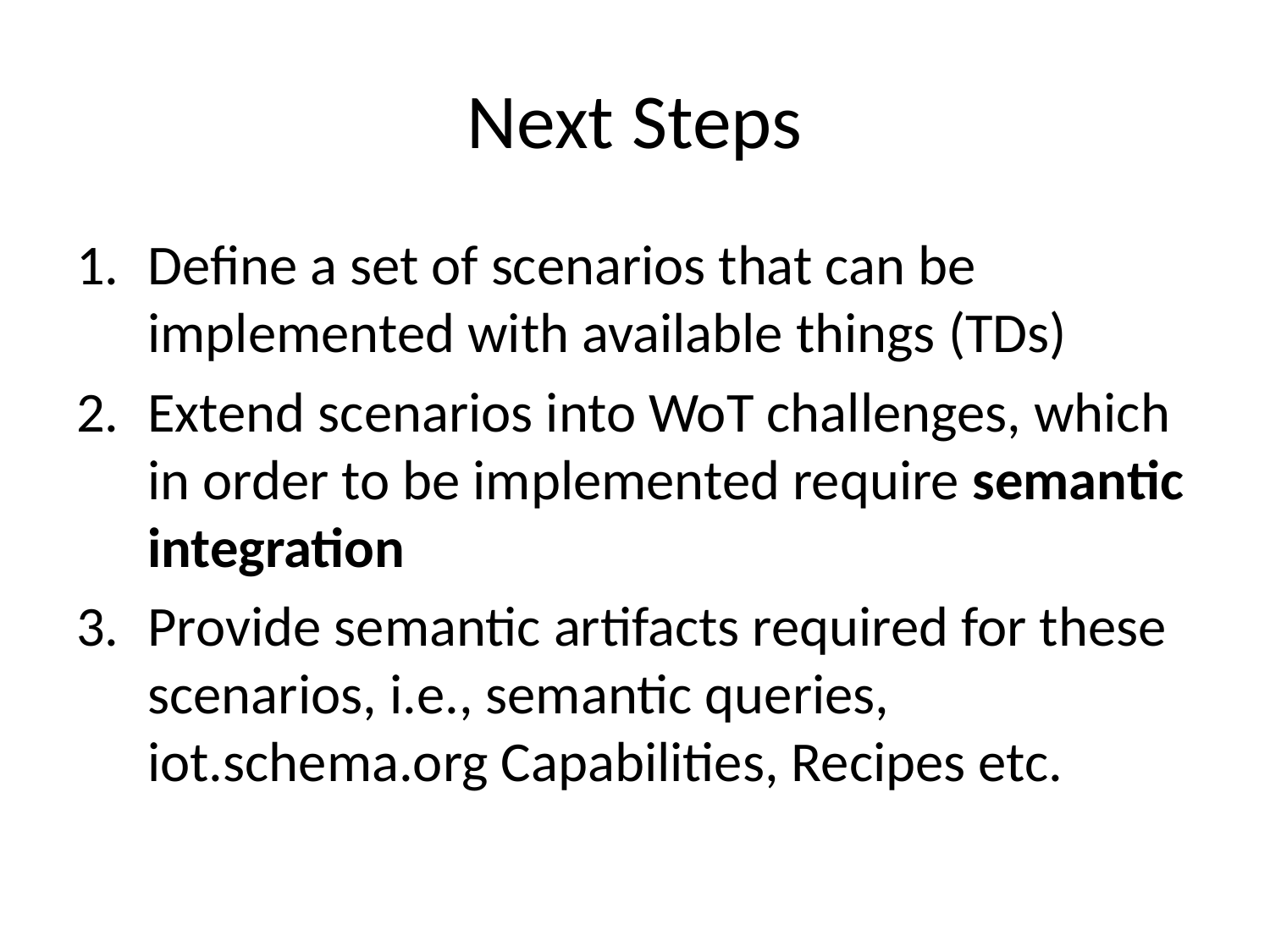

# Next Steps
Define a set of scenarios that can be implemented with available things (TDs)
Extend scenarios into WoT challenges, which in order to be implemented require semantic integration
Provide semantic artifacts required for these scenarios, i.e., semantic queries, iot.schema.org Capabilities, Recipes etc.